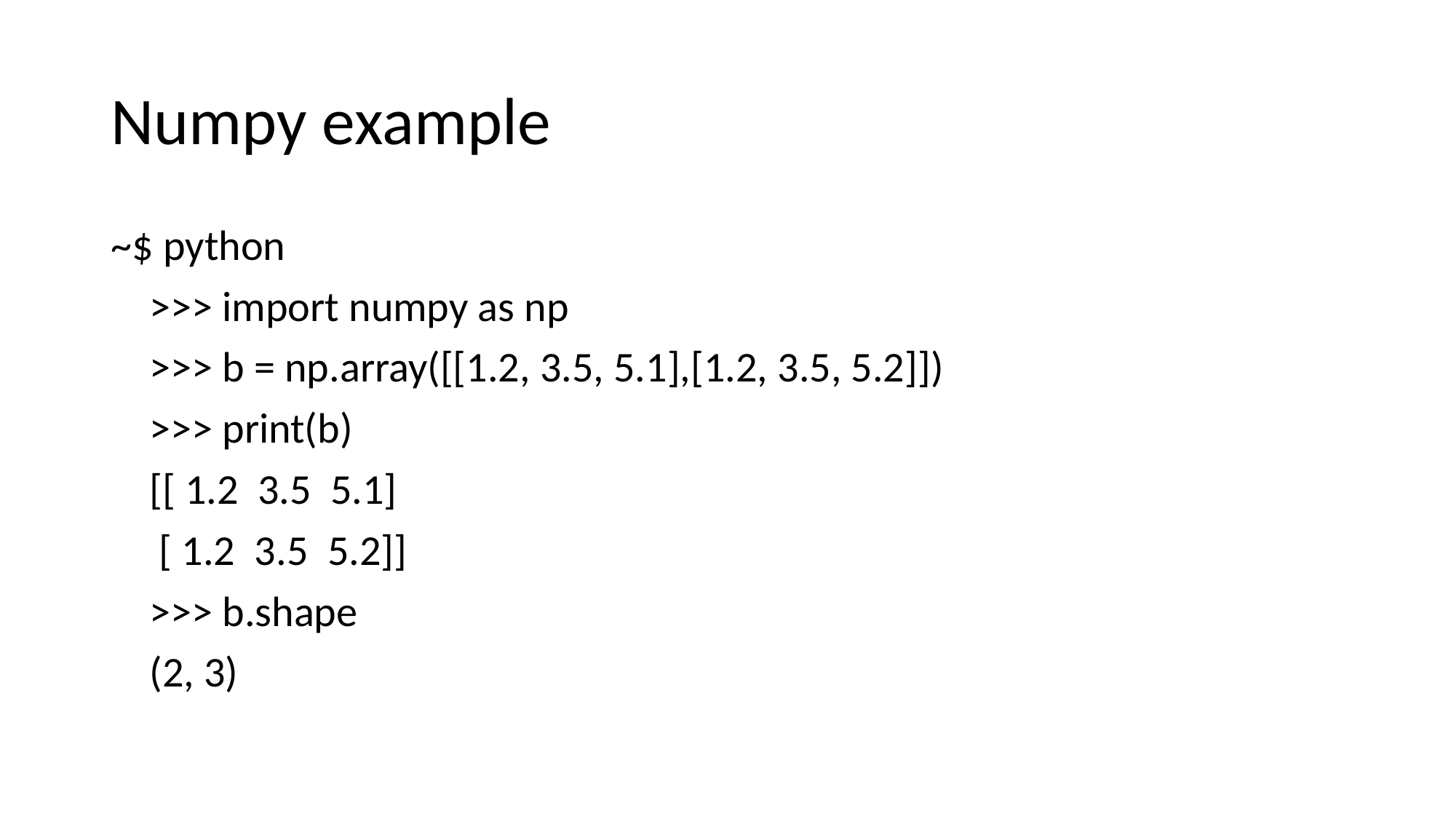

# Numpy example
~$ python
    >>> import numpy as np
    >>> b = np.array([[1.2, 3.5, 5.1],[1.2, 3.5, 5.2]])
    >>> print(b)
    [[ 1.2  3.5  5.1]
     [ 1.2  3.5  5.2]]
    >>> b.shape
    (2, 3)